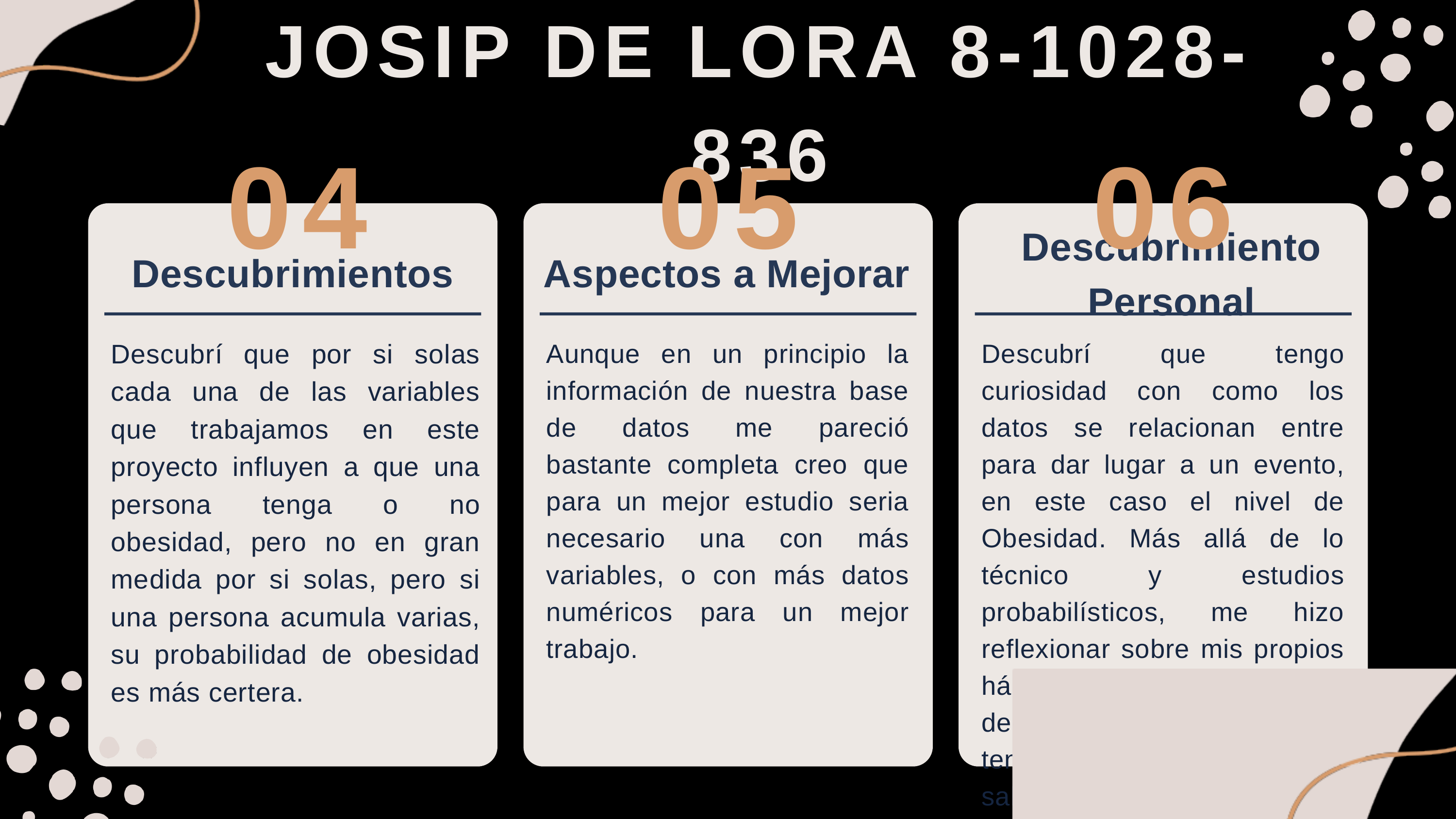

JOSIP DE LORA 8-1028-836

04
05

06

Descubrimiento Personal
Descubrimientos
Aspectos a Mejorar

Descubrí que por si solas cada una de las variables que trabajamos en este proyecto influyen a que una persona tenga o no obesidad, pero no en gran medida por si solas, pero si una persona acumula varias, su probabilidad de obesidad es más certera.

Aunque en un principio la información de nuestra base de datos me pareció bastante completa creo que para un mejor estudio seria necesario una con más variables, o con más datos numéricos para un mejor trabajo.

Descubrí que tengo curiosidad con como los datos se relacionan entre para dar lugar a un evento, en este caso el nivel de Obesidad. Más allá de lo técnico y estudios probabilísticos, me hizo reflexionar sobre mis propios hábitos y cómo pequeñas decisiones diarias pueden tener un impacto real en la salud.